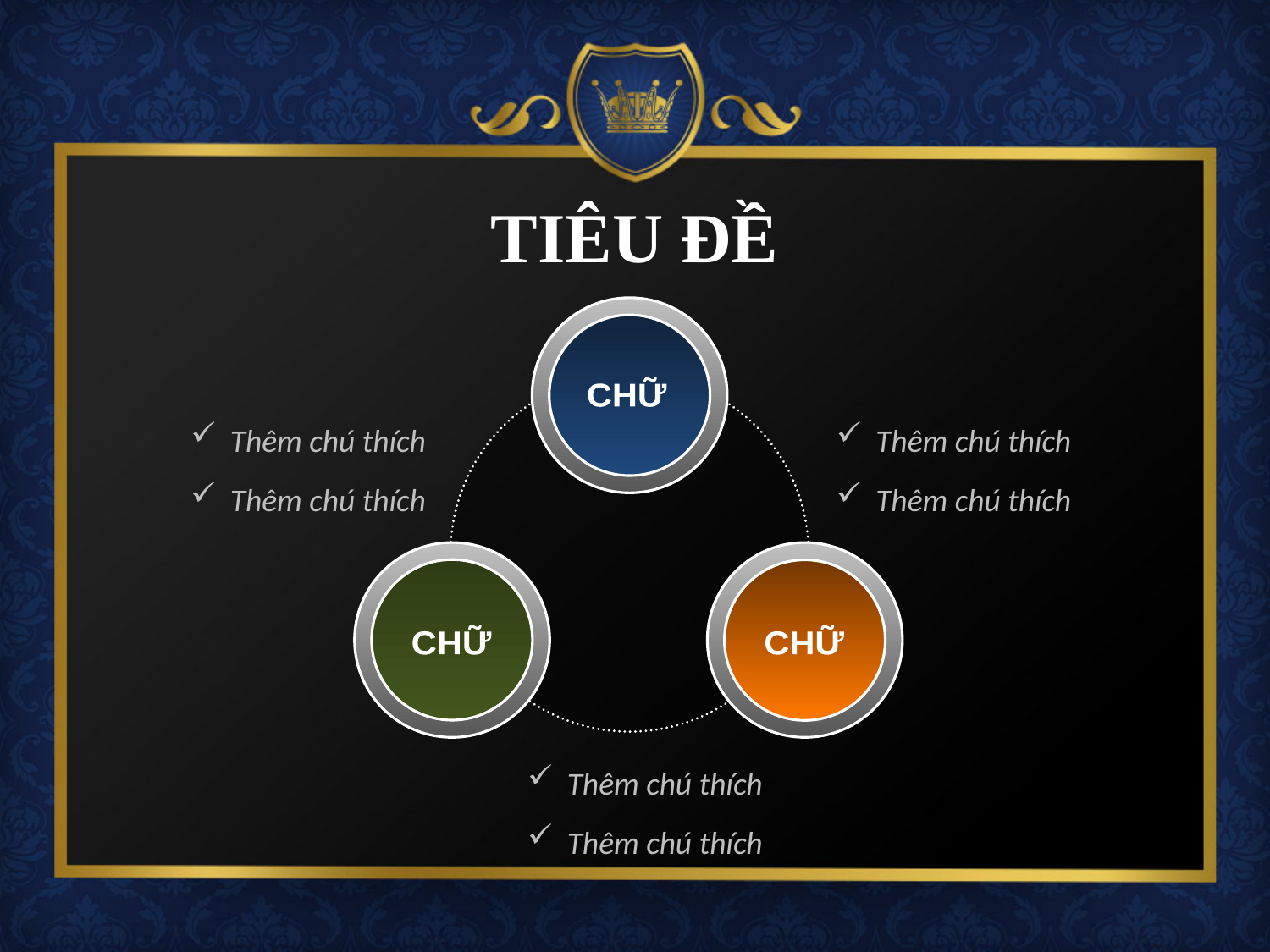

# TIÊU ĐỀ

CHỮ

Thêm chú thích
Thêm chú thích
Thêm chú thích
Thêm chú thích

CHỮ
CHỮ
Thêm chú thích
Thêm chú thích